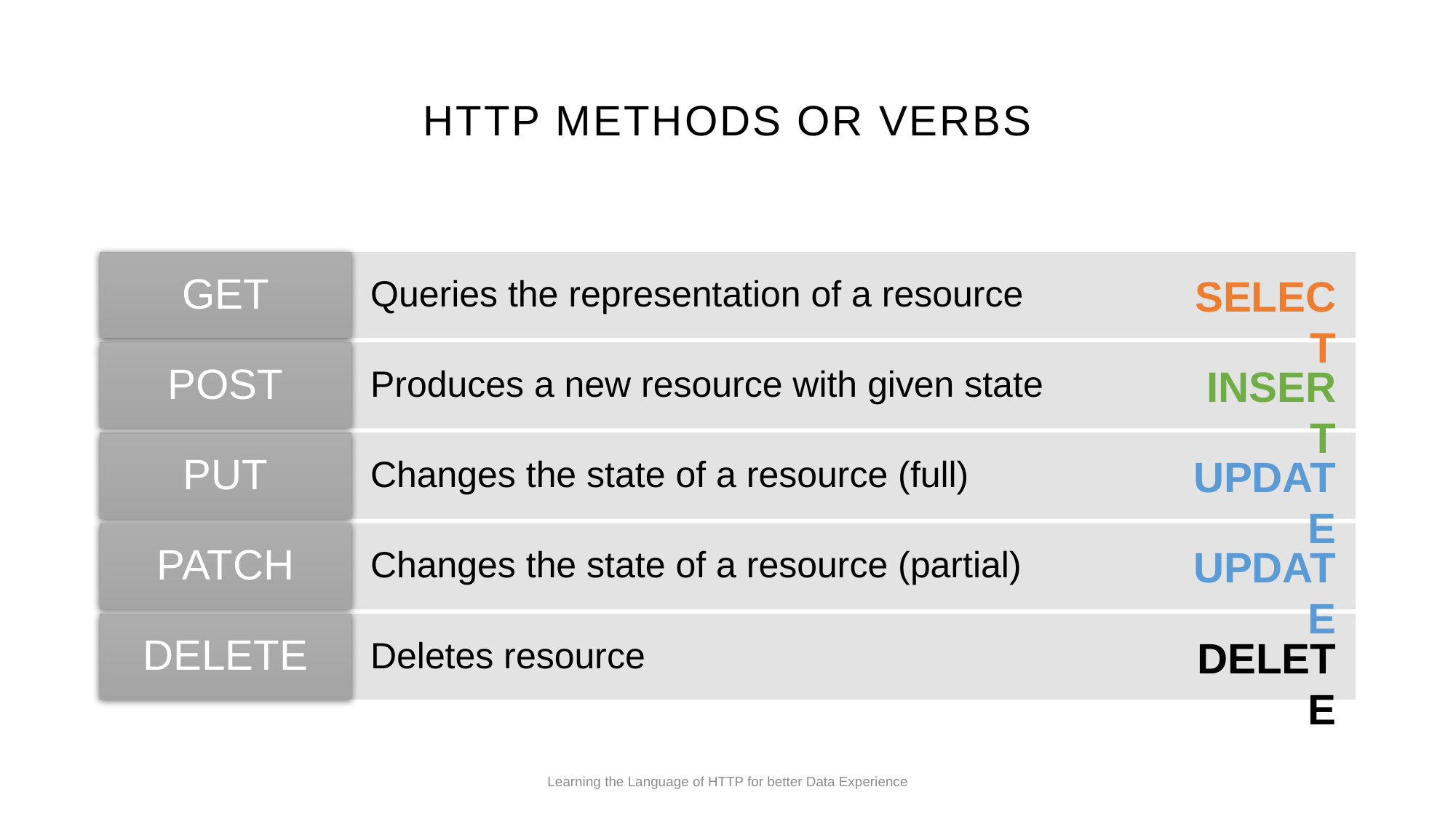

# HTTP Methods or Verbs
Queries the representation of a resource
GET
Produces a new resource with given state
POST
Changes the state of a resource (full)
PUT
Changes the state of a resource (partial)
PATCH
Deletes resource
DELETE
SELECT
INSERT
UPDATE
UPDATE
DELETE
Learning the Language of HTTP for better Data Experience